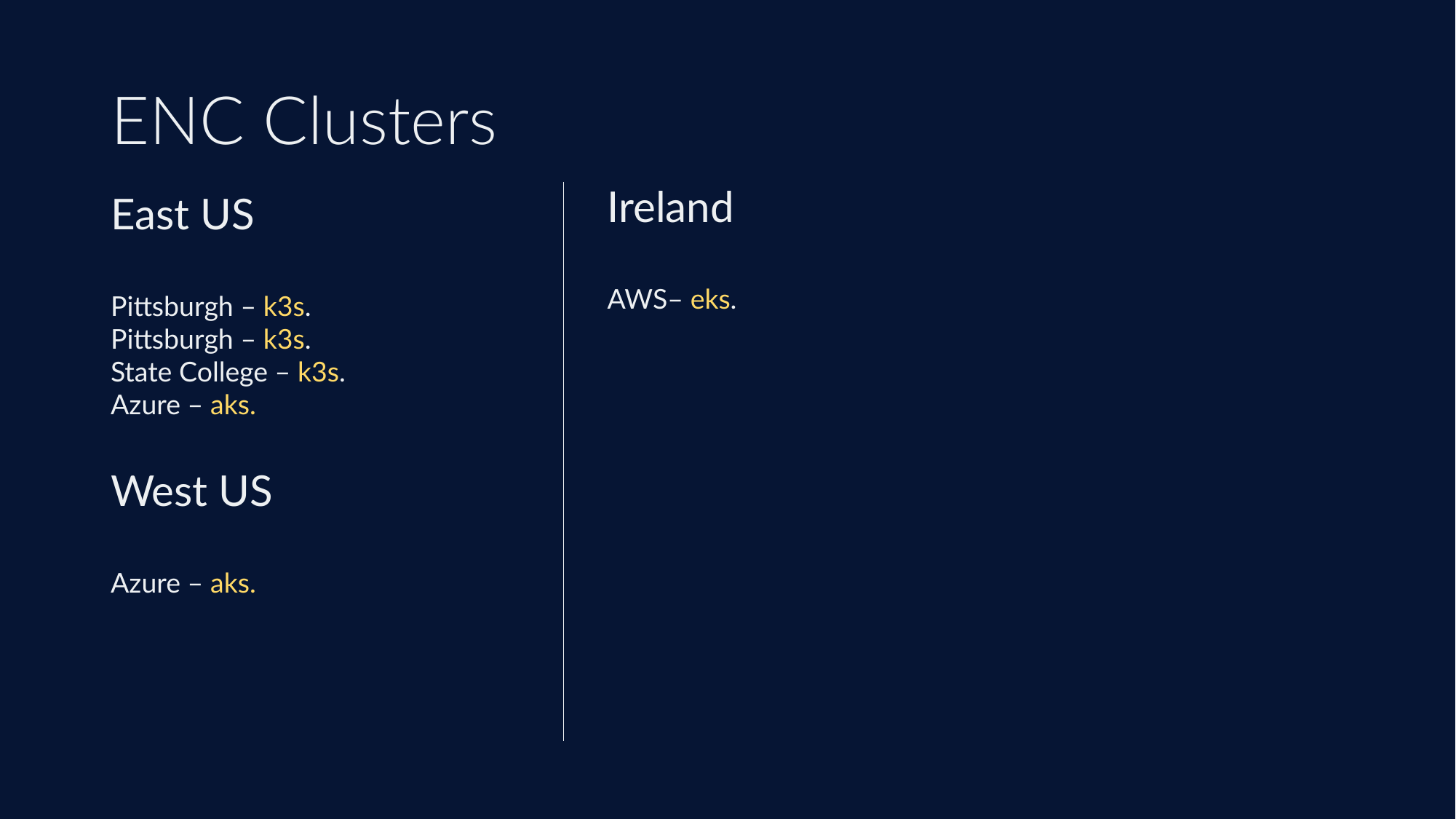

# ENC Clusters
Ireland

AWS– eks.
East US

Pittsburgh – k3s.
Pittsburgh – k3s.
State College – k3s.
Azure – aks.

West US
Azure – aks.